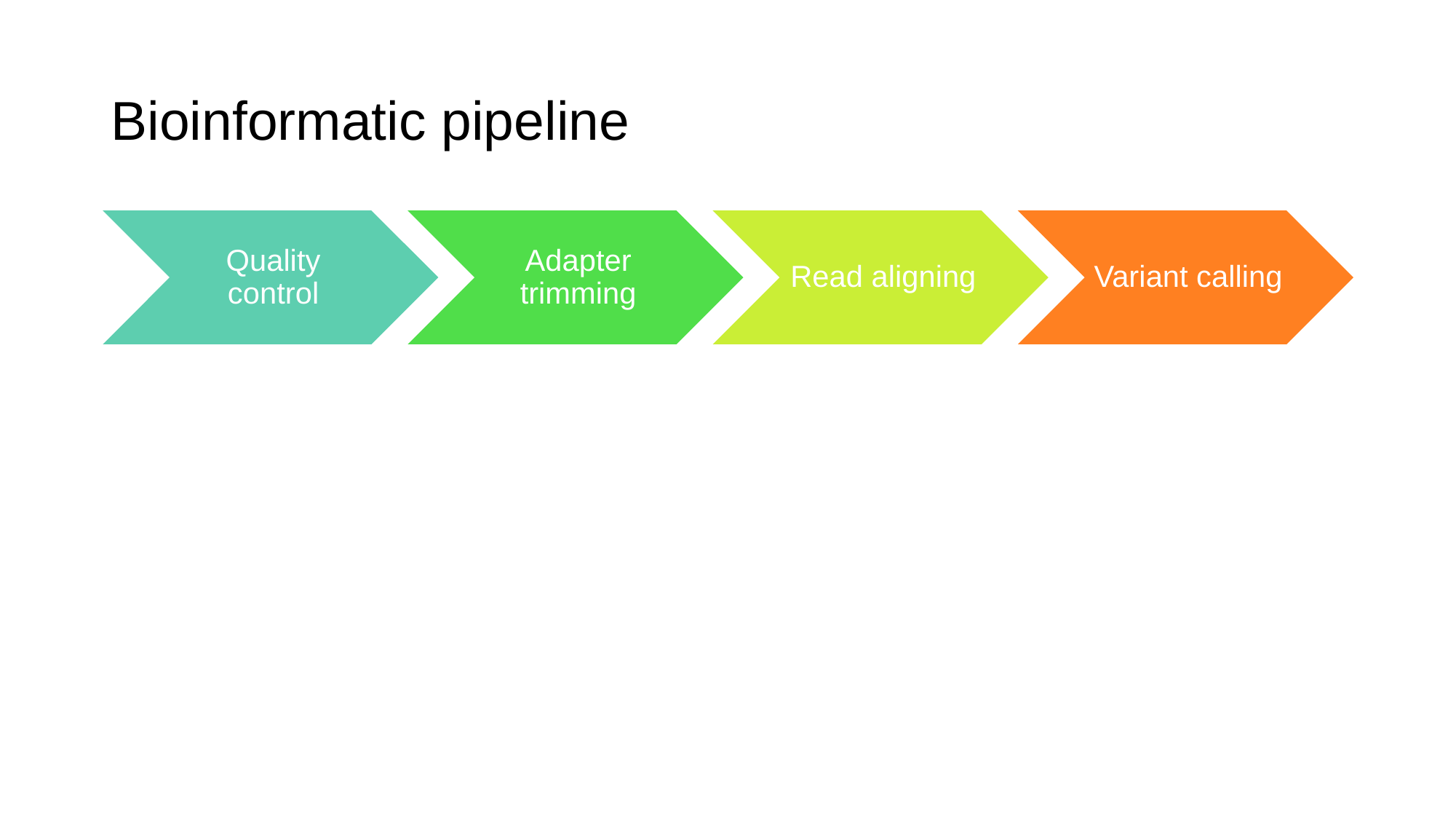

# Bioinformatic pipeline
Quality control
Adapter trimming
Read aligning
Variant calling